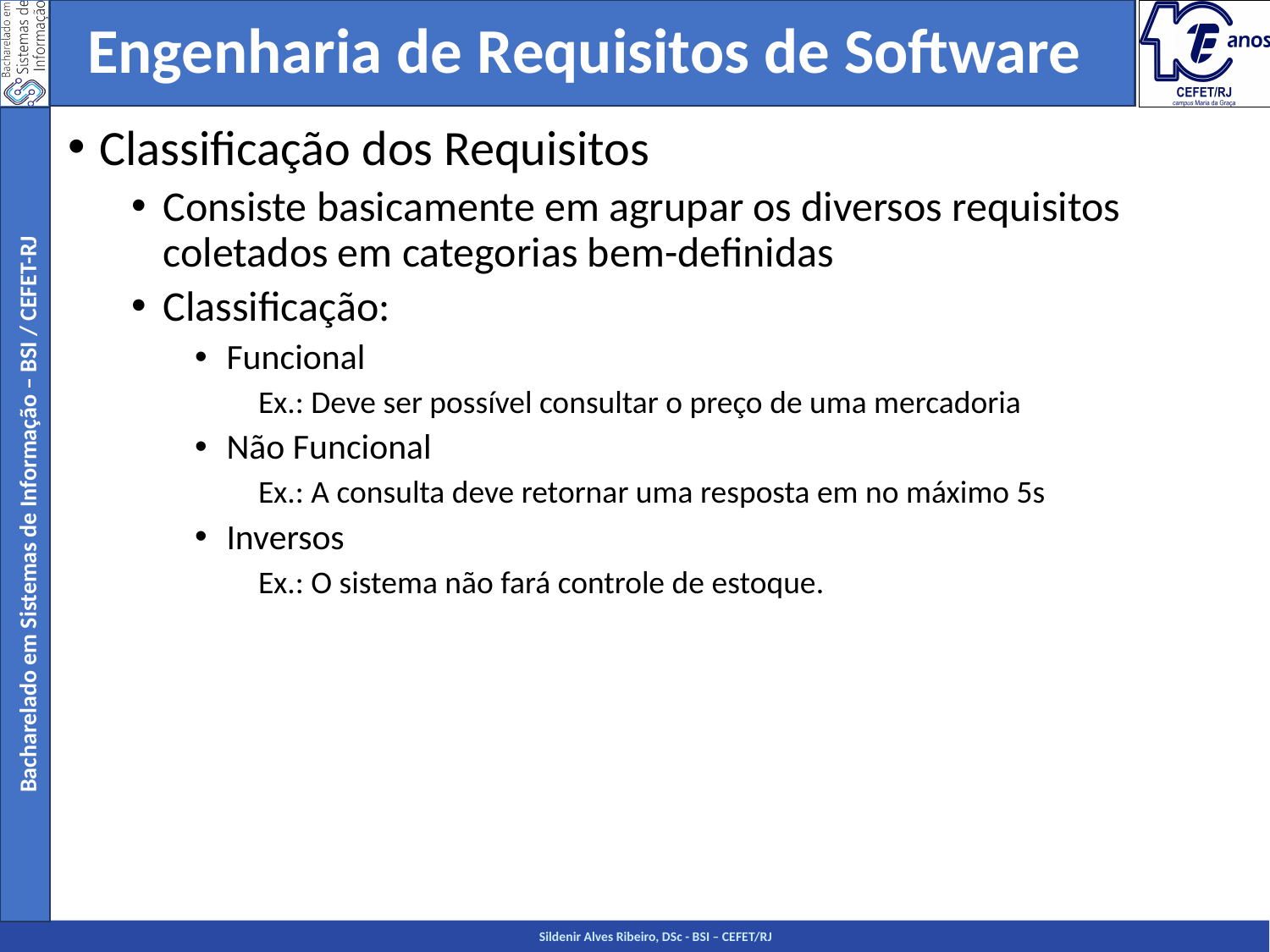

Engenharia de Requisitos de Software
Classificação dos Requisitos
Consiste basicamente em agrupar os diversos requisitos coletados em categorias bem-definidas
Classificação:
Funcional
Ex.: Deve ser possível consultar o preço de uma mercadoria
Não Funcional
Ex.: A consulta deve retornar uma resposta em no máximo 5s
Inversos
Ex.: O sistema não fará controle de estoque.